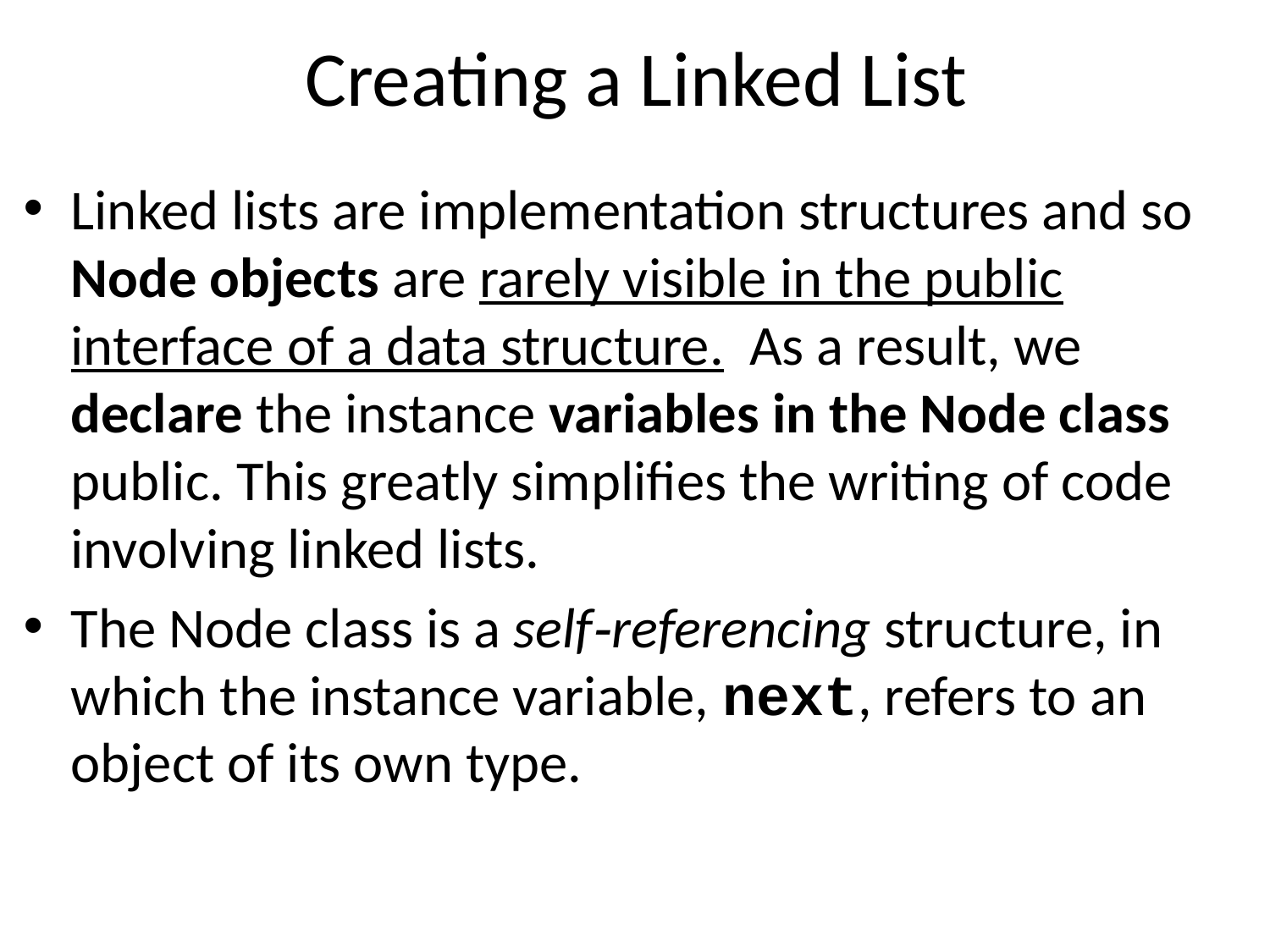

# Creating a Linked List
Linked lists are implementation structures and so Node objects are rarely visible in the public interface of a data structure.  As a result, we declare the instance variables in the Node class public. This greatly simplifies the writing of code involving linked lists.
The Node class is a self‑referencing structure, in which the instance variable, next, refers to an object of its own type.